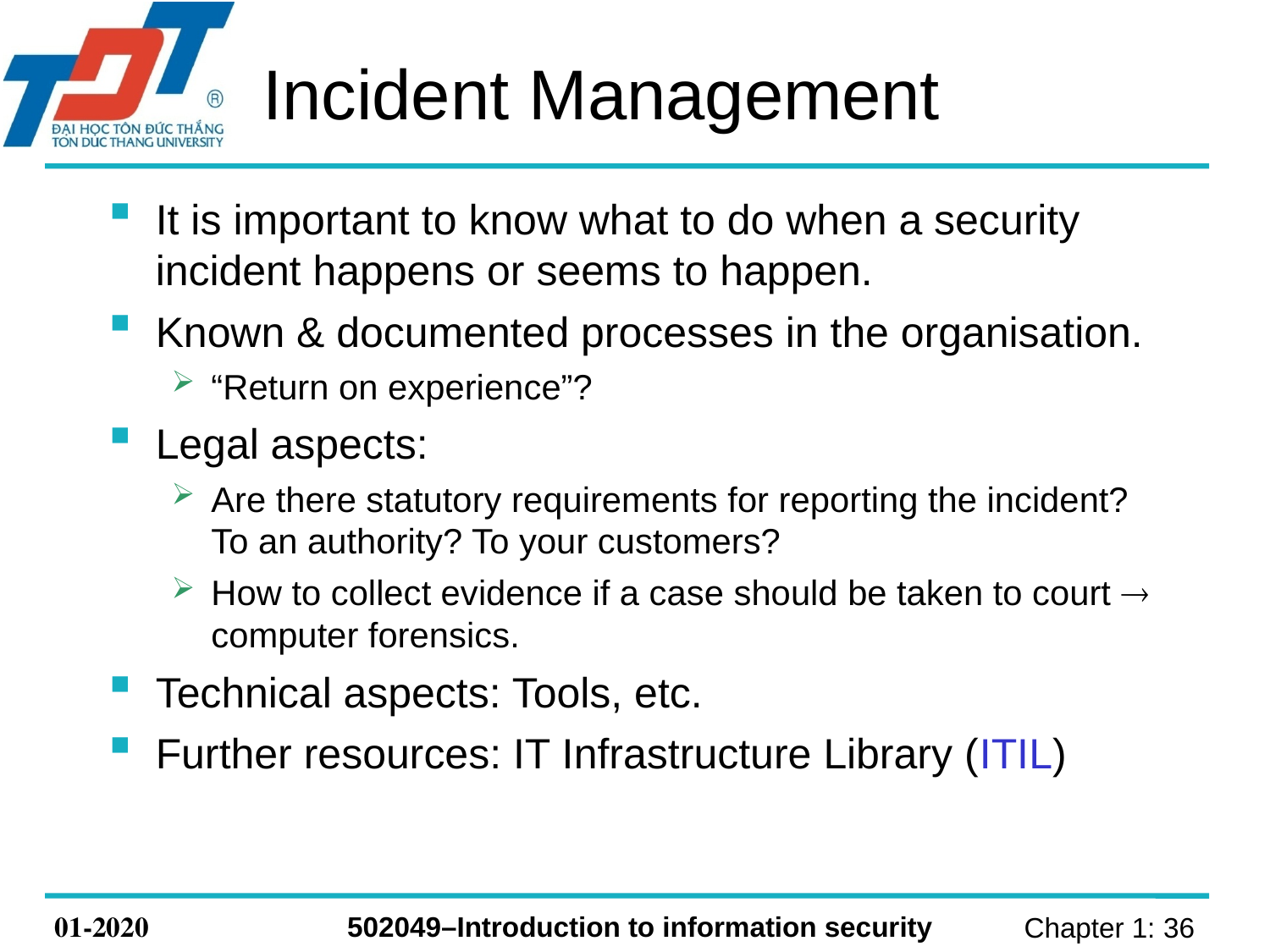

# Incident Management
It is important to know what to do when a security incident happens or seems to happen.
Known & documented processes in the organisation.
“Return on experience”?
Legal aspects:
Are there statutory requirements for reporting the incident? To an authority? To your customers?
How to collect evidence if a case should be taken to court → computer forensics.
Technical aspects: Tools, etc.
Further resources: IT Infrastructure Library (ITIL)